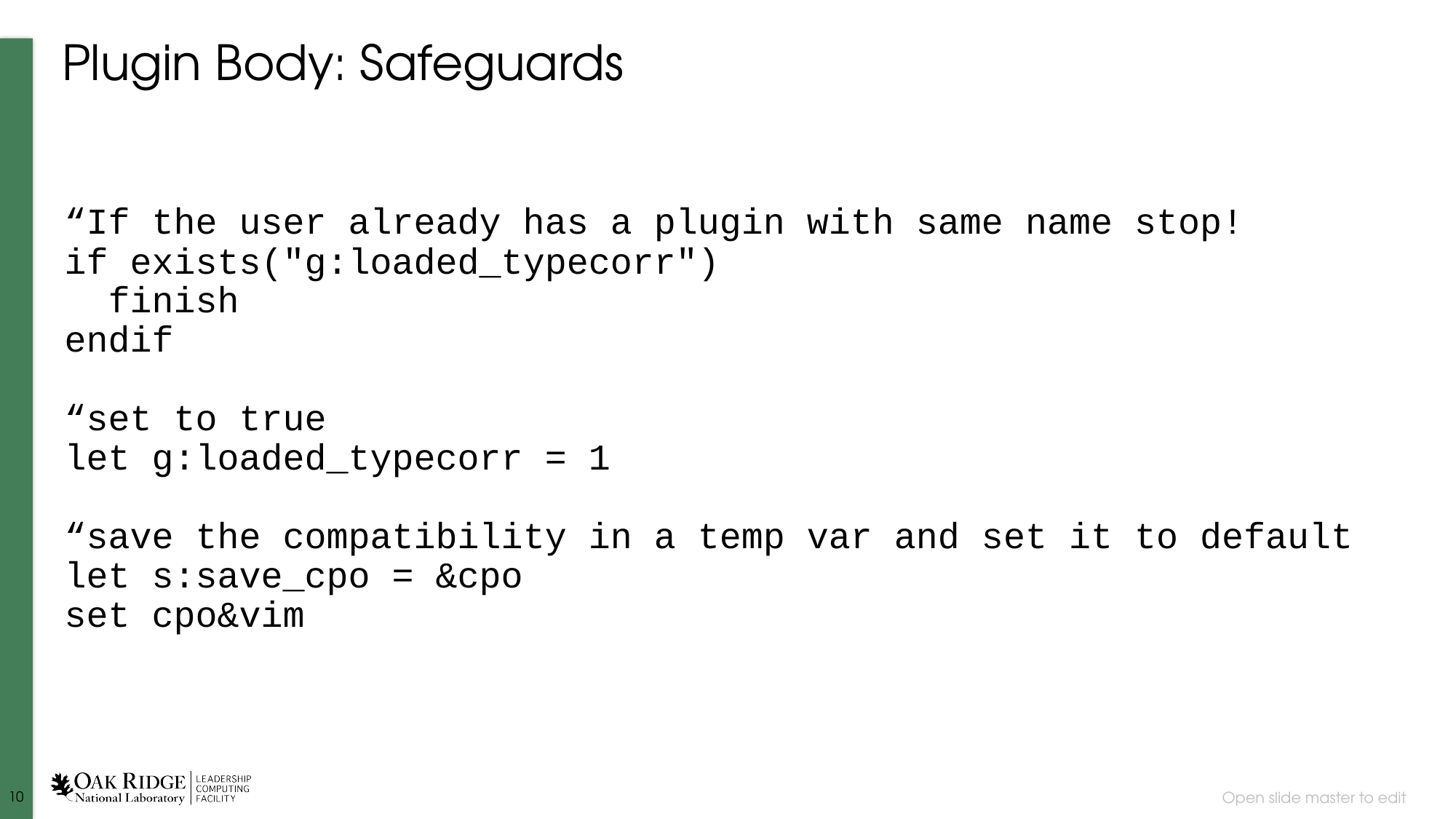

# Plugin Body: Safeguards
“If the user already has a plugin with same name stop!
if exists("g:loaded_typecorr")
  finish
endif
“set to true
let g:loaded_typecorr = 1
“save the compatibility in a temp var and set it to default
let s:save_cpo = &cpo
set cpo&vim